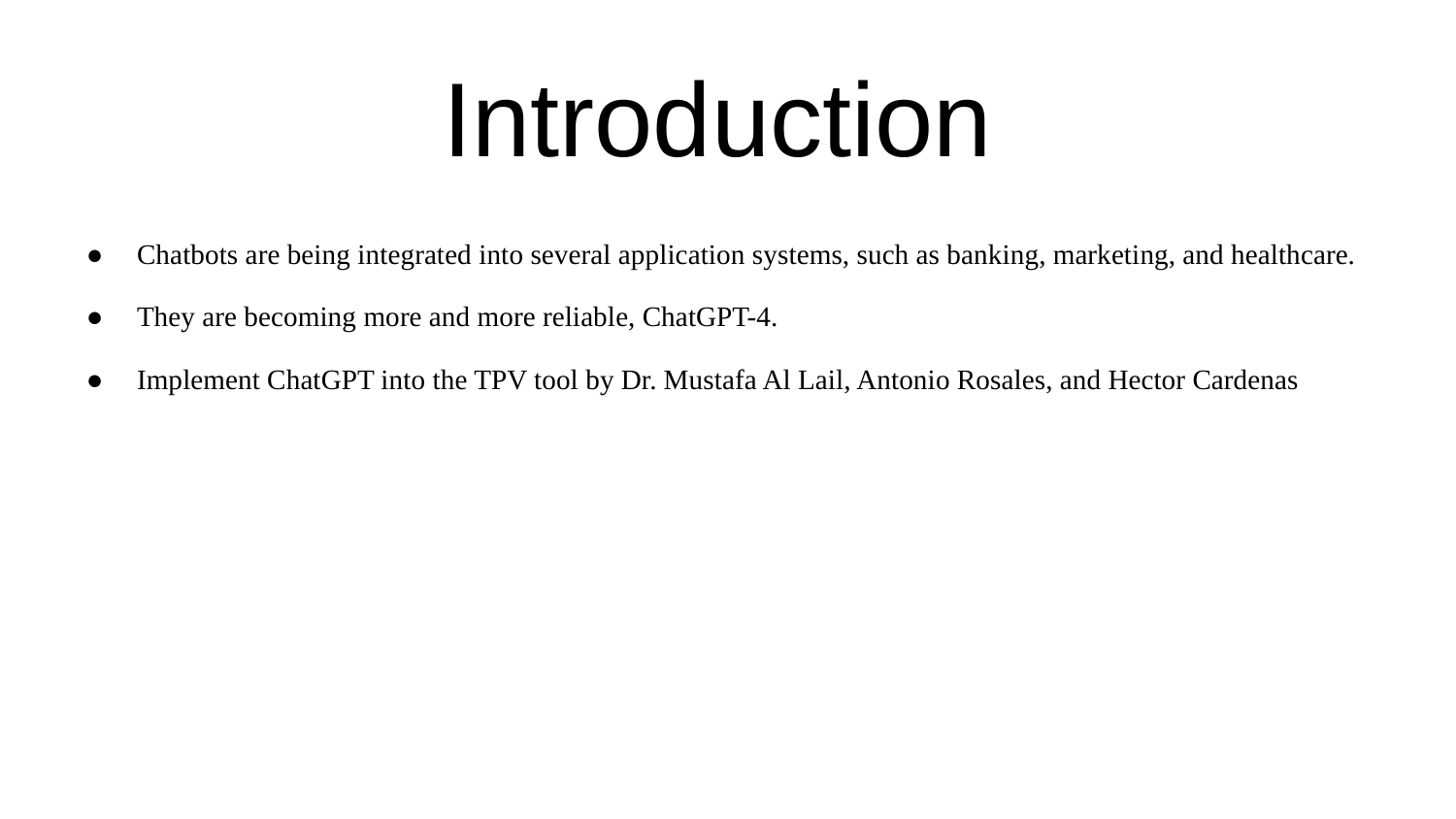

# Introduction
Chatbots are being integrated into several application systems, such as banking, marketing, and healthcare.
They are becoming more and more reliable, ChatGPT-4.
Implement ChatGPT into the TPV tool by Dr. Mustafa Al Lail, Antonio Rosales, and Hector Cardenas